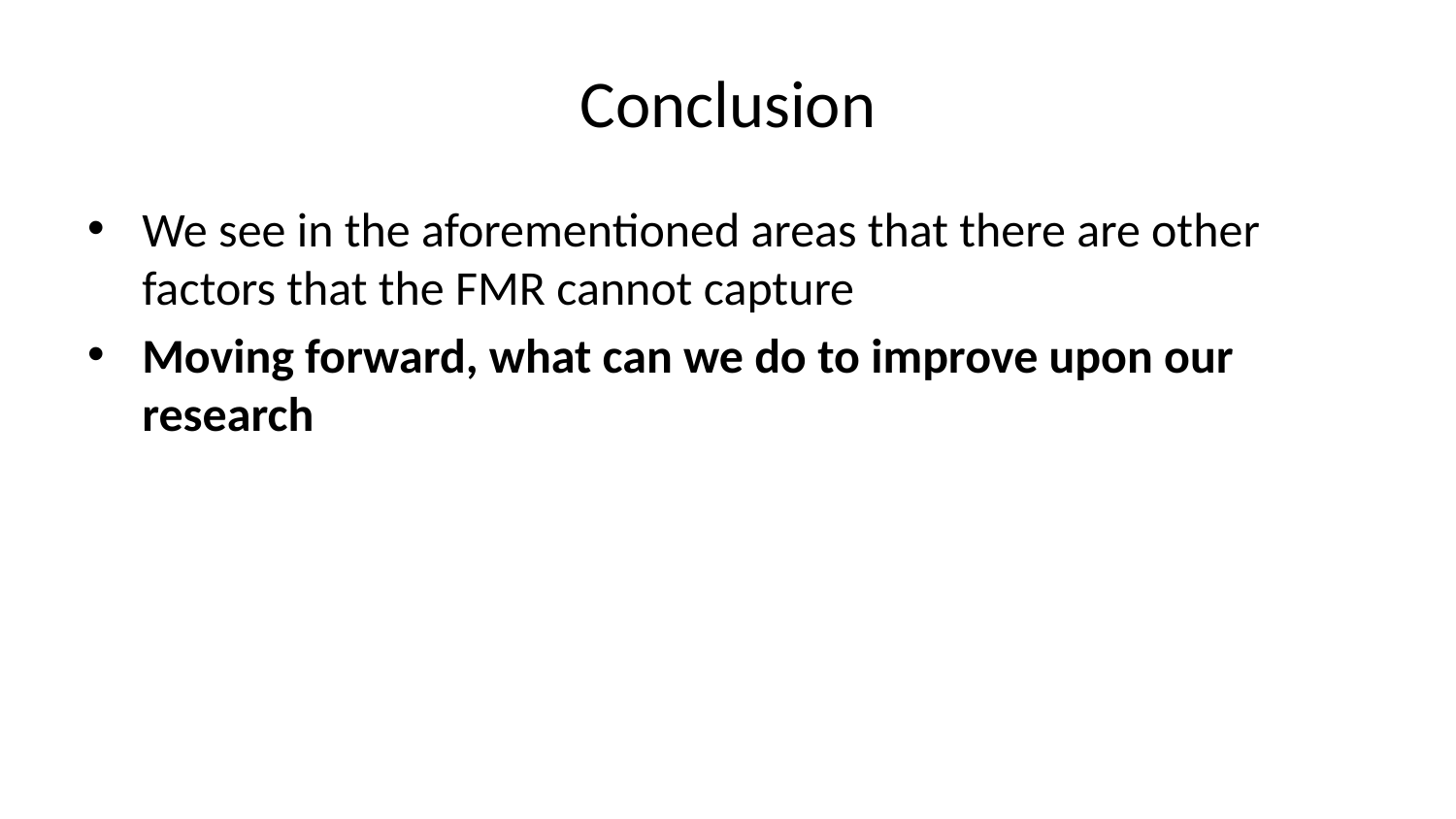

# Conclusion
We see in the aforementioned areas that there are other factors that the FMR cannot capture
Moving forward, what can we do to improve upon our research